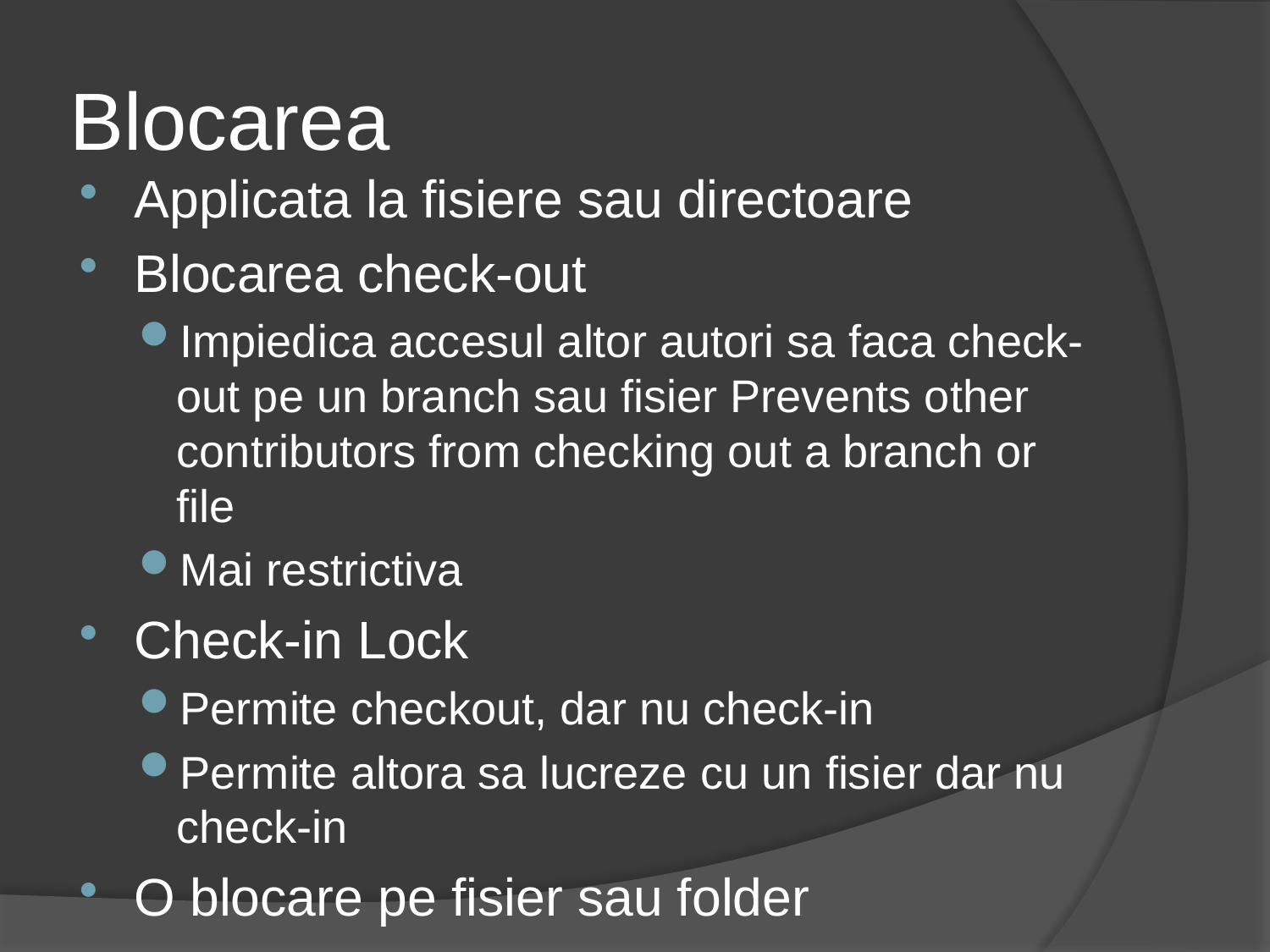

# Blocarea
Applicata la fisiere sau directoare
Blocarea check-out
Impiedica accesul altor autori sa faca check-out pe un branch sau fisier Prevents other contributors from checking out a branch or file
Mai restrictiva
Check-in Lock
Permite checkout, dar nu check-in
Permite altora sa lucreze cu un fisier dar nu check-in
O blocare pe fisier sau folder